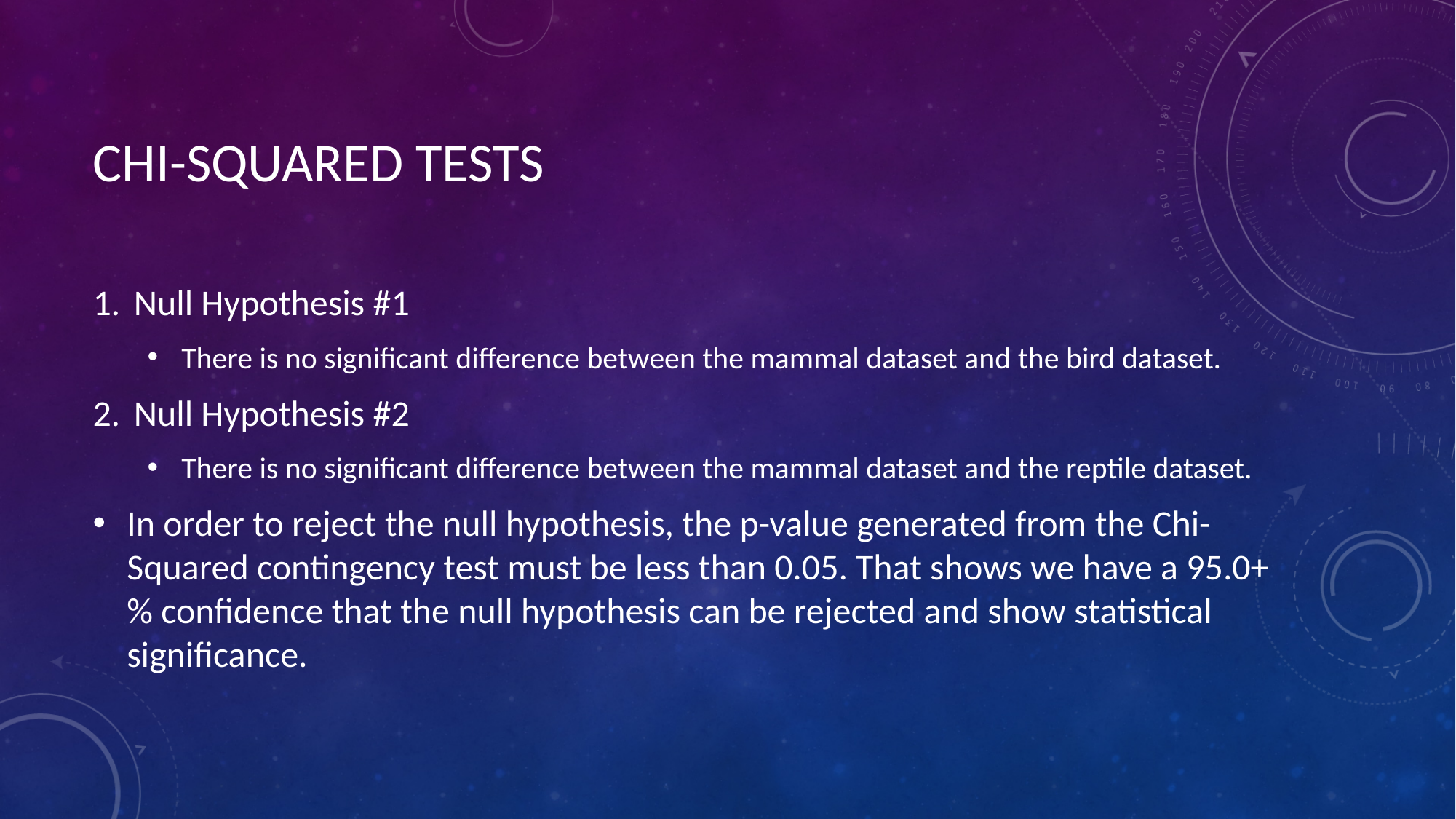

# CHI-SQUARED TESTS
Null Hypothesis #1
There is no significant difference between the mammal dataset and the bird dataset.
Null Hypothesis #2
There is no significant difference between the mammal dataset and the reptile dataset.
In order to reject the null hypothesis, the p-value generated from the Chi-Squared contingency test must be less than 0.05. That shows we have a 95.0+% confidence that the null hypothesis can be rejected and show statistical significance.